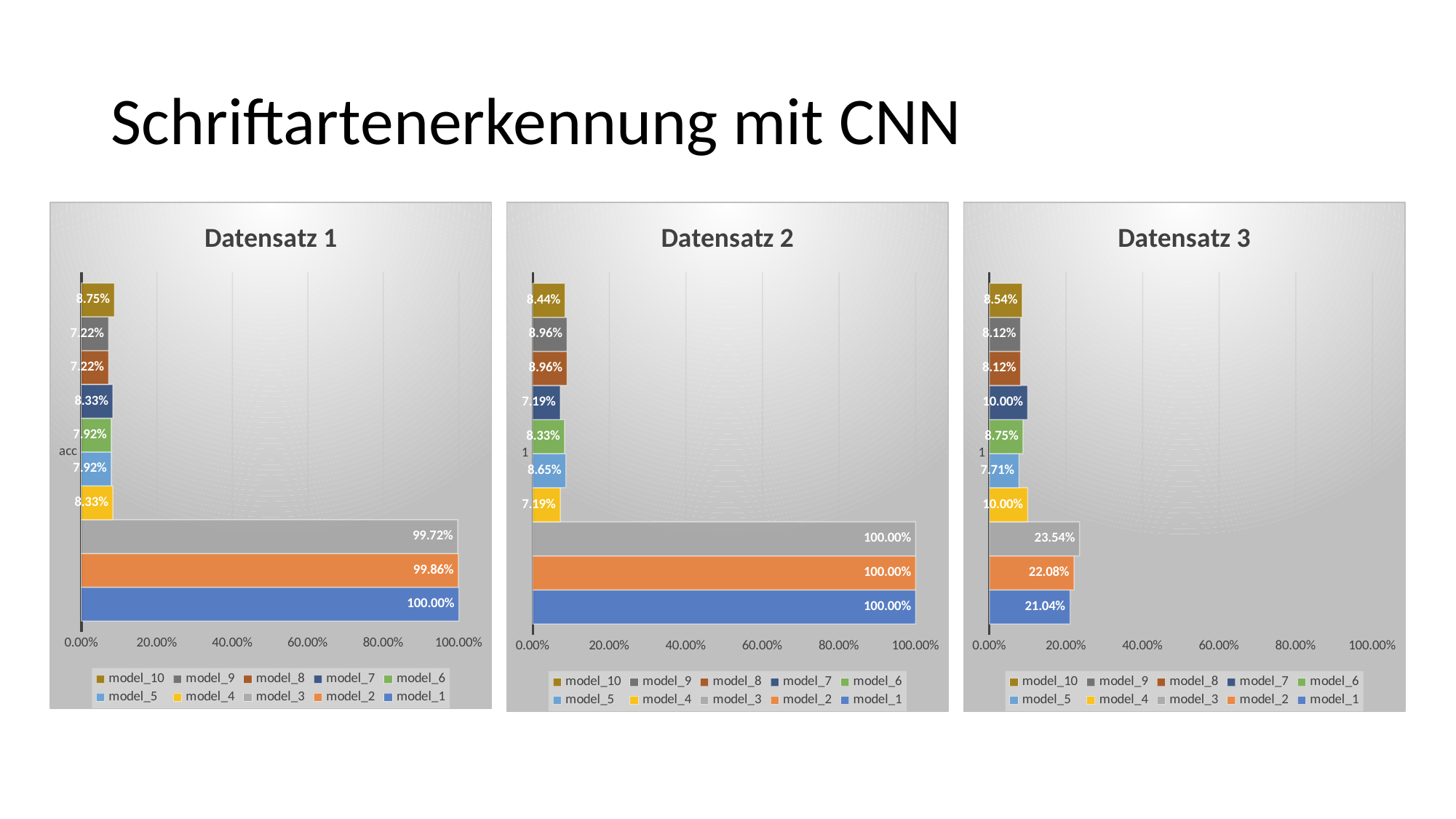

# Schriftartenerkennung mit CNN

### Chart: Datensatz 1

| Category | model_1 | model_2 | model_3 | model_4 | model_5 | model_6 | model_7 | model_8 | model_9 | model_10 |
|---|---|---|---|---|---|---|---|---|---|---|
| acc | 1.0 | 0.998611112436 | 0.997222224871 | 0.0833333330229 | 0.0791666670702 | 0.0791666667081 | 0.0833333330229 | 0.0722222221601 | 0.0722222221601 | 0.0875000015108 |

### Chart: Datensatz 2

| Category | model_1 | model_2 | model_3 | model_4 | model_5 | model_6 | model_7 | model_8 | model_9 | model_10 |
|---|---|---|---|---|---|---|---|---|---|---|

### Chart: Datensatz 3

| Category | model_1 | model_2 | model_3 | model_4 | model_5 | model_6 | model_7 | model_8 | model_9 | model_10 |
|---|---|---|---|---|---|---|---|---|---|---|